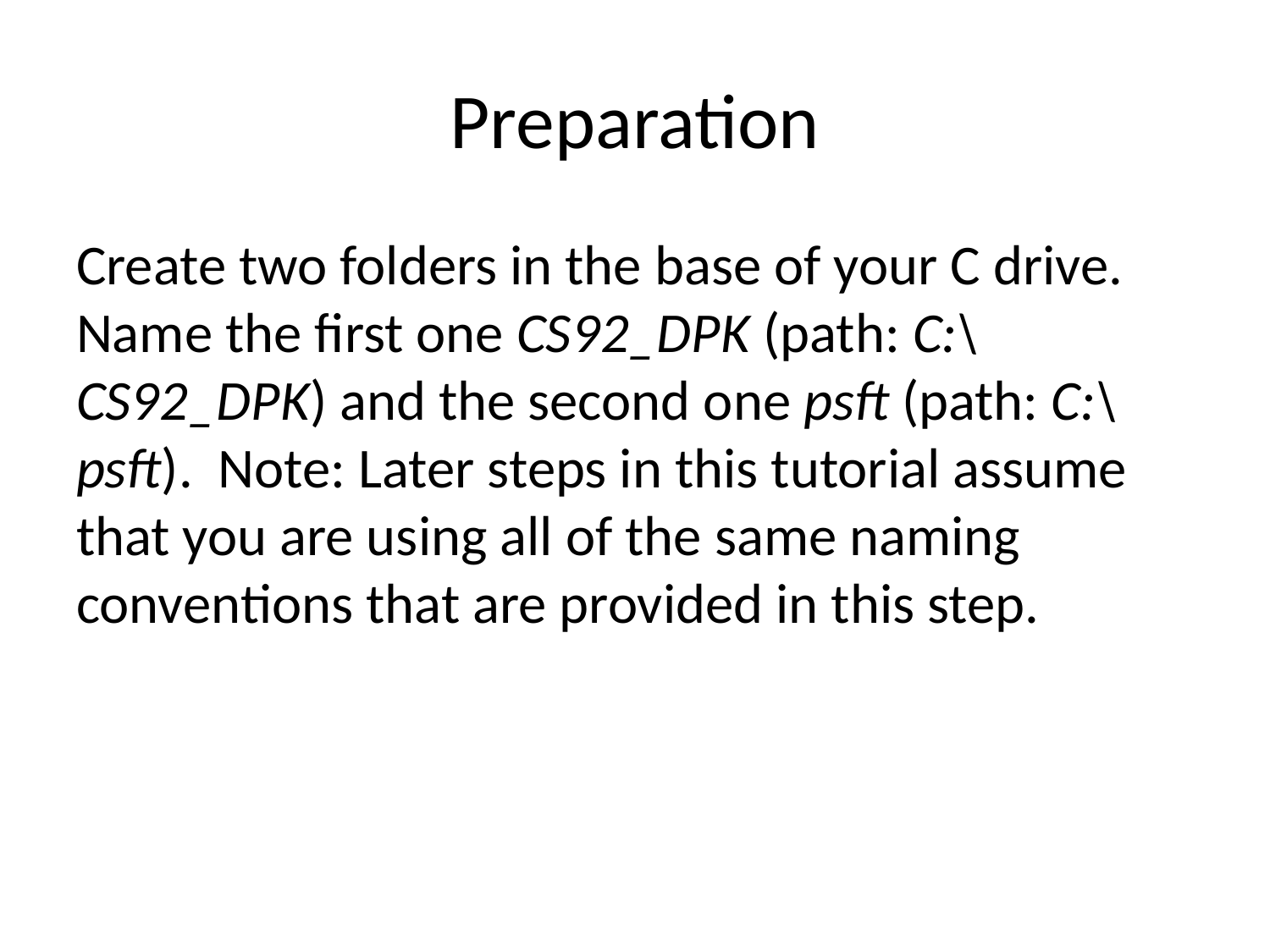

# Preparation
Create two folders in the base of your C drive.  Name the first one CS92_DPK (path: C:\CS92_DPK) and the second one psft (path: C:\psft).  Note: Later steps in this tutorial assume that you are using all of the same naming conventions that are provided in this step.